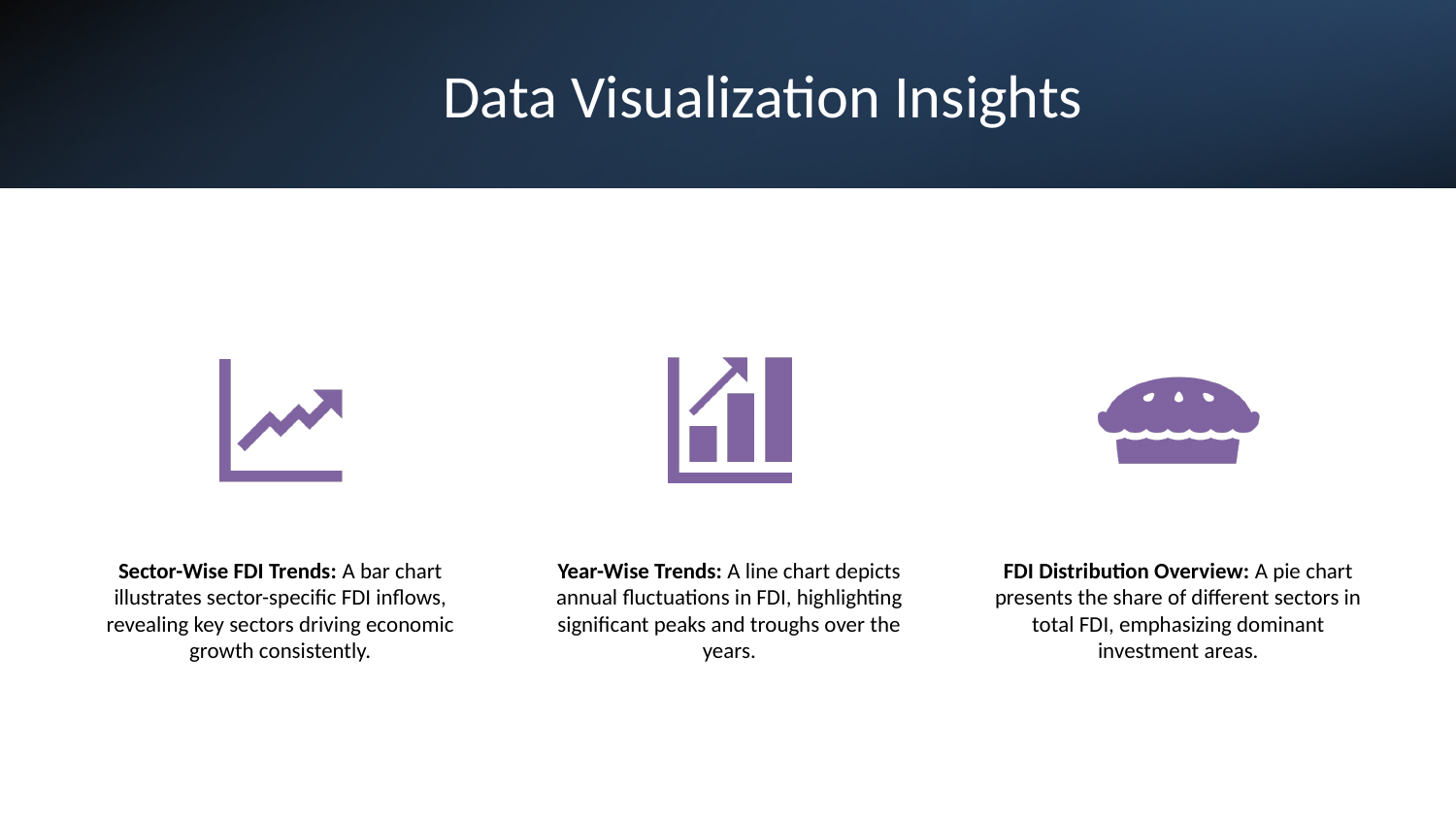

# Data Visualization Insights
Sector-Wise FDI Trends: A bar chart illustrates sector-specific FDI inflows, revealing key sectors driving economic growth consistently.
Year-Wise Trends: A line chart depicts annual fluctuations in FDI, highlighting significant peaks and troughs over the years.
FDI Distribution Overview: A pie chart presents the share of different sectors in total FDI, emphasizing dominant investment areas.